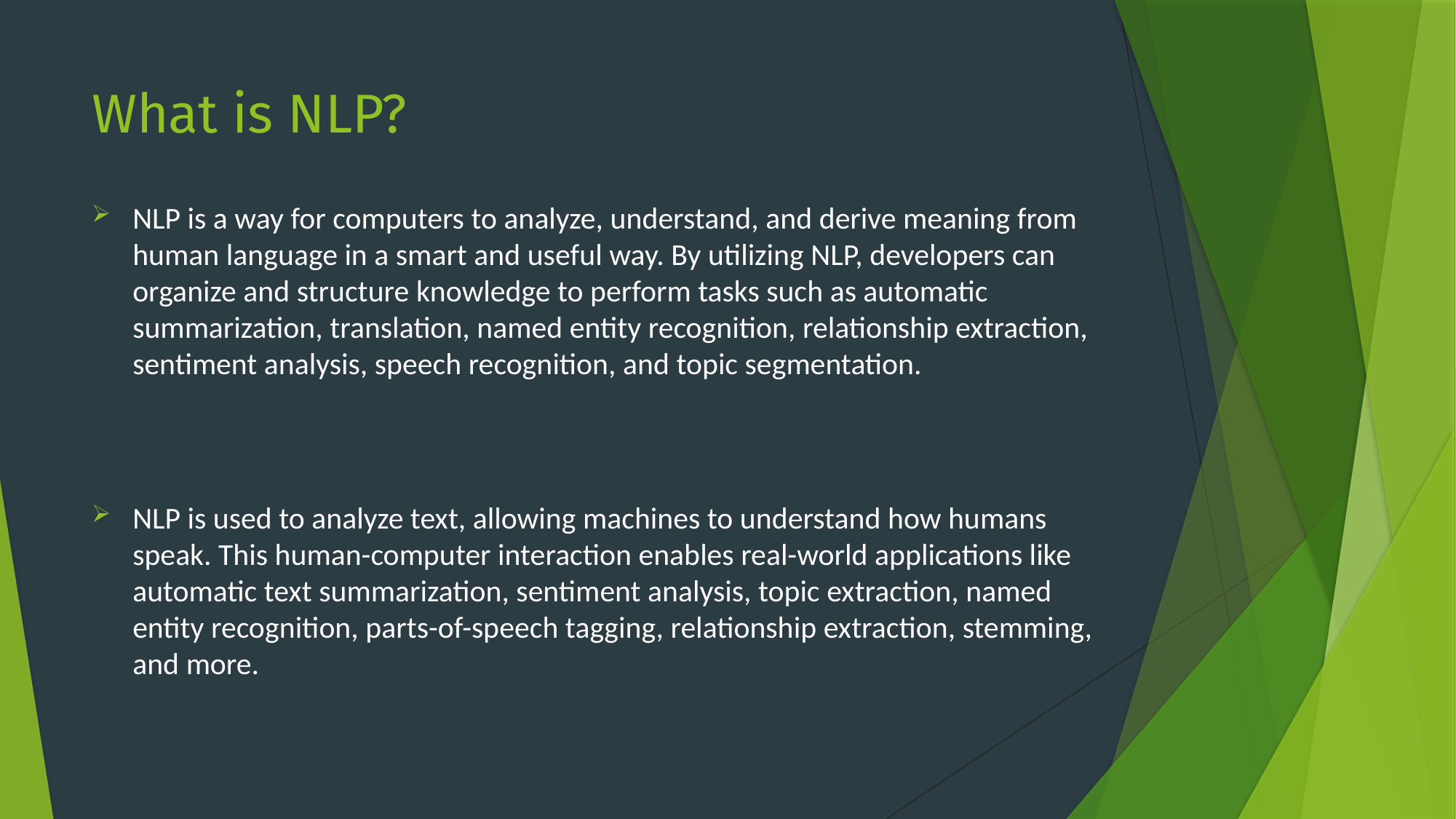

# What is NLP?
NLP is a way for computers to analyze, understand, and derive meaning from human language in a smart and useful way. By utilizing NLP, developers can organize and structure knowledge to perform tasks such as automatic summarization, translation, named entity recognition, relationship extraction, sentiment analysis, speech recognition, and topic segmentation.

NLP is used to analyze text, allowing machines to understand how humans speak. This human-computer interaction enables real-world applications like automatic text summarization, sentiment analysis, topic extraction, named entity recognition, parts-of-speech tagging, relationship extraction, stemming, and more.